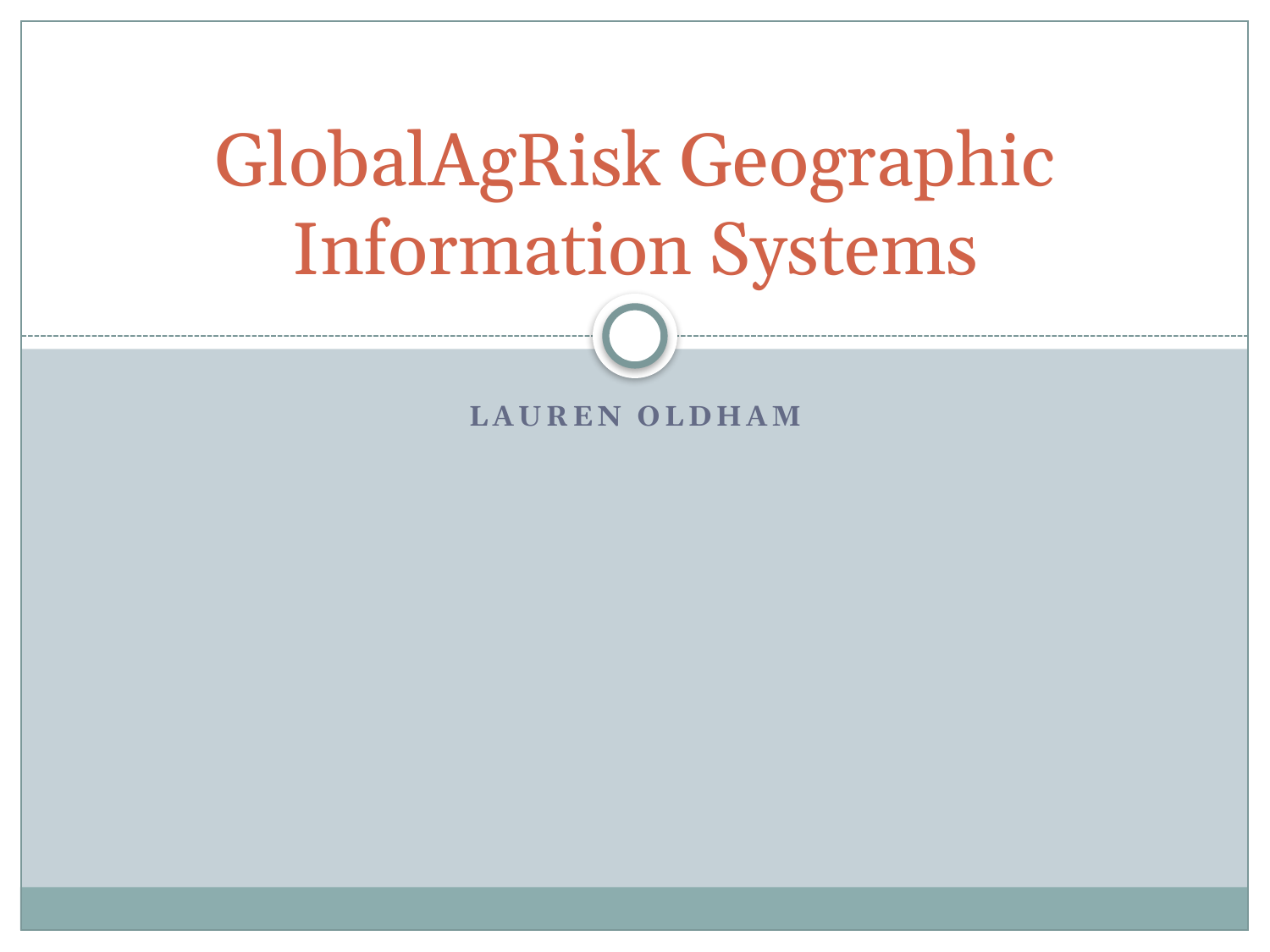

# GlobalAgRisk Geographic Information Systems
Lauren Oldham